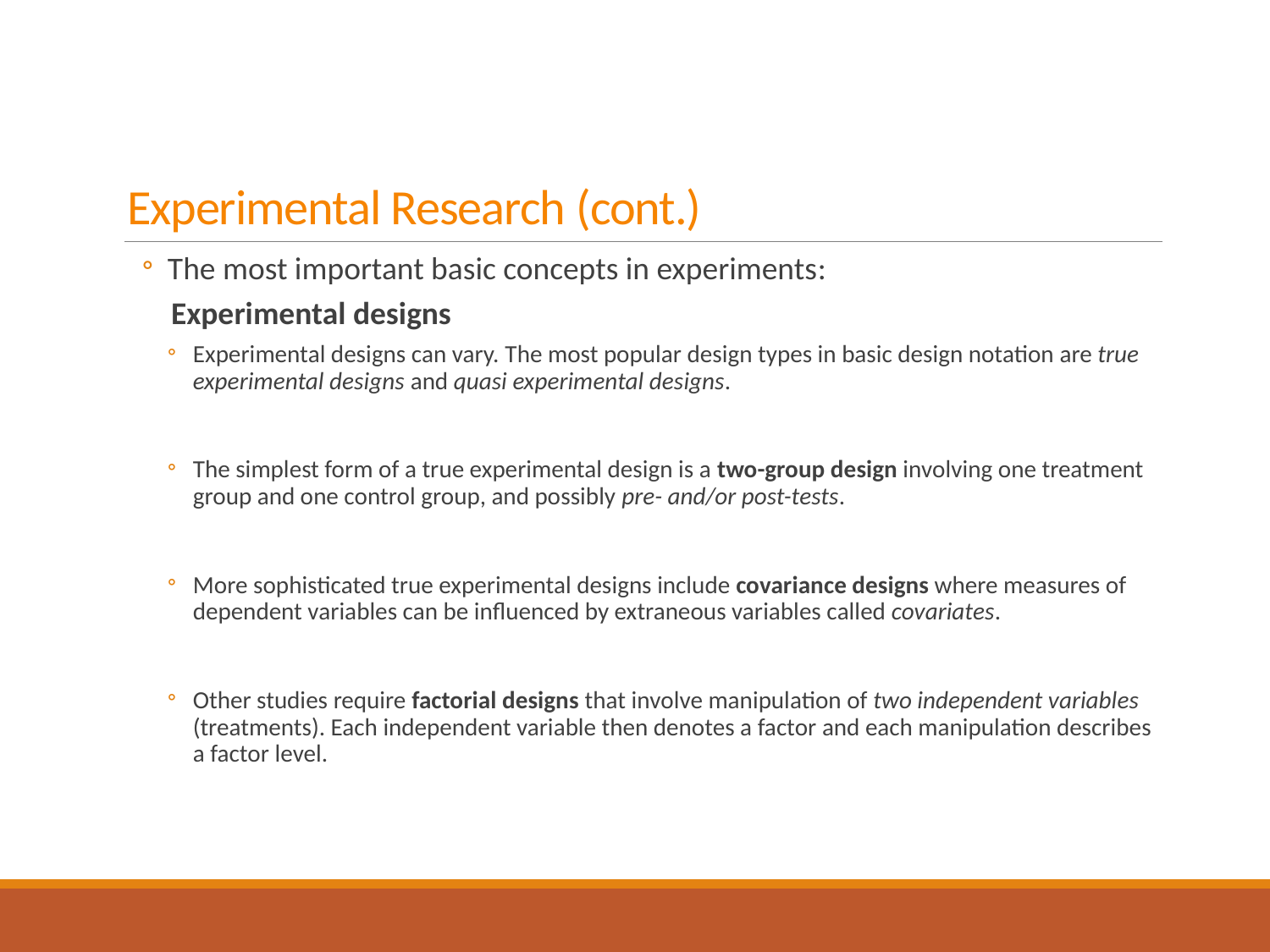

# Experimental Research (cont.)
The most important basic concepts in experiments:
    Experimental designs
Experimental designs can vary. The most popular design types in basic design notation are true experimental designs and quasi experimental designs.

The simplest form of a true experimental design is a two-group design involving one treatment group and one control group, and possibly pre- and/or post-tests.

More sophisticated true experimental designs include covariance designs where measures of dependent variables can be inﬂuenced by extraneous variables called covariates.

Other studies require factorial designs that involve manipulation of two independent variables (treatments). Each independent variable then denotes a factor and each manipulation describes a factor level.